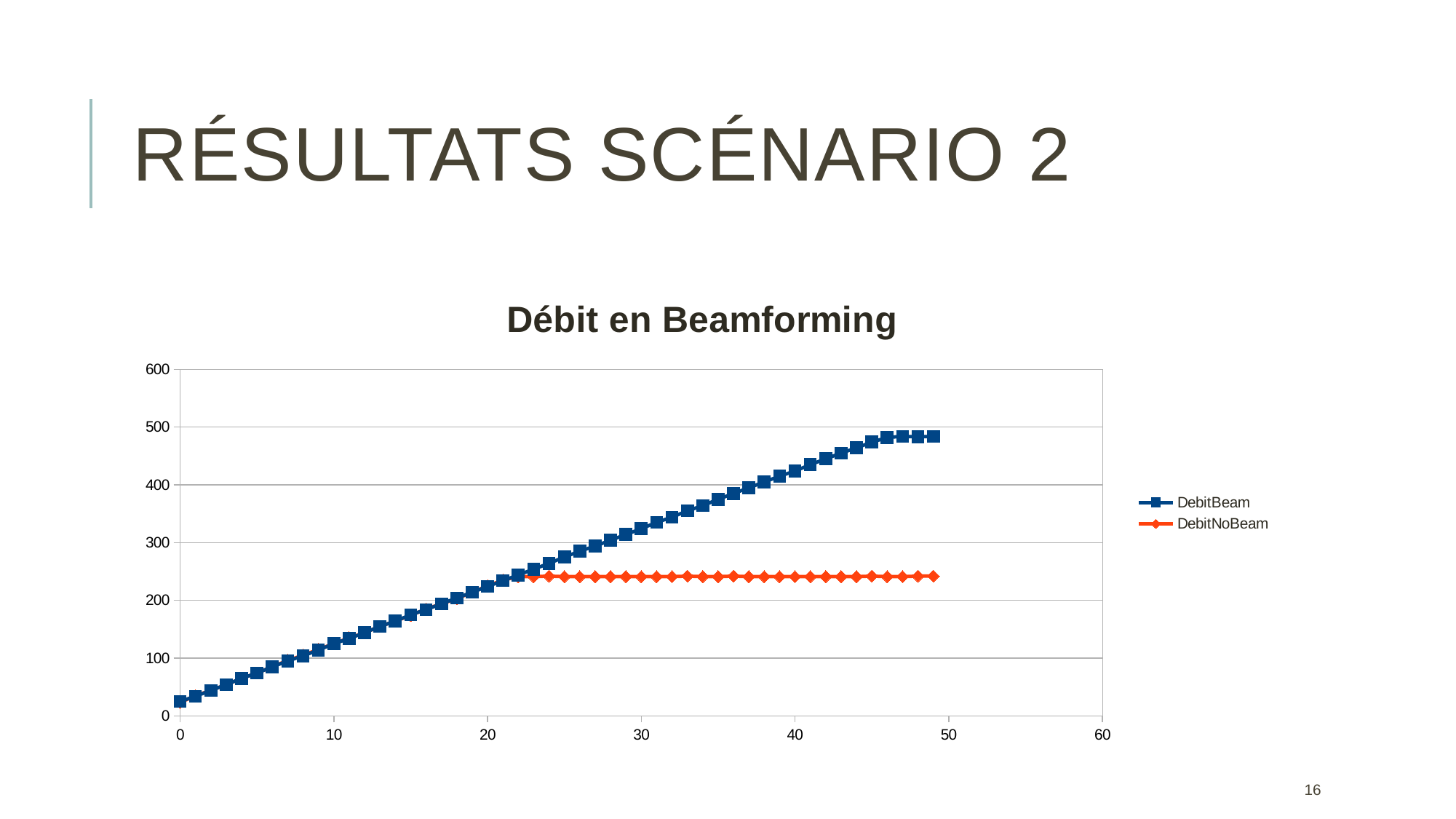

# Résultats Scénario 2

### Chart: Débit en Beamforming

| Category | DebitBeam | DebitNoBeam |
|---|---|---|
16